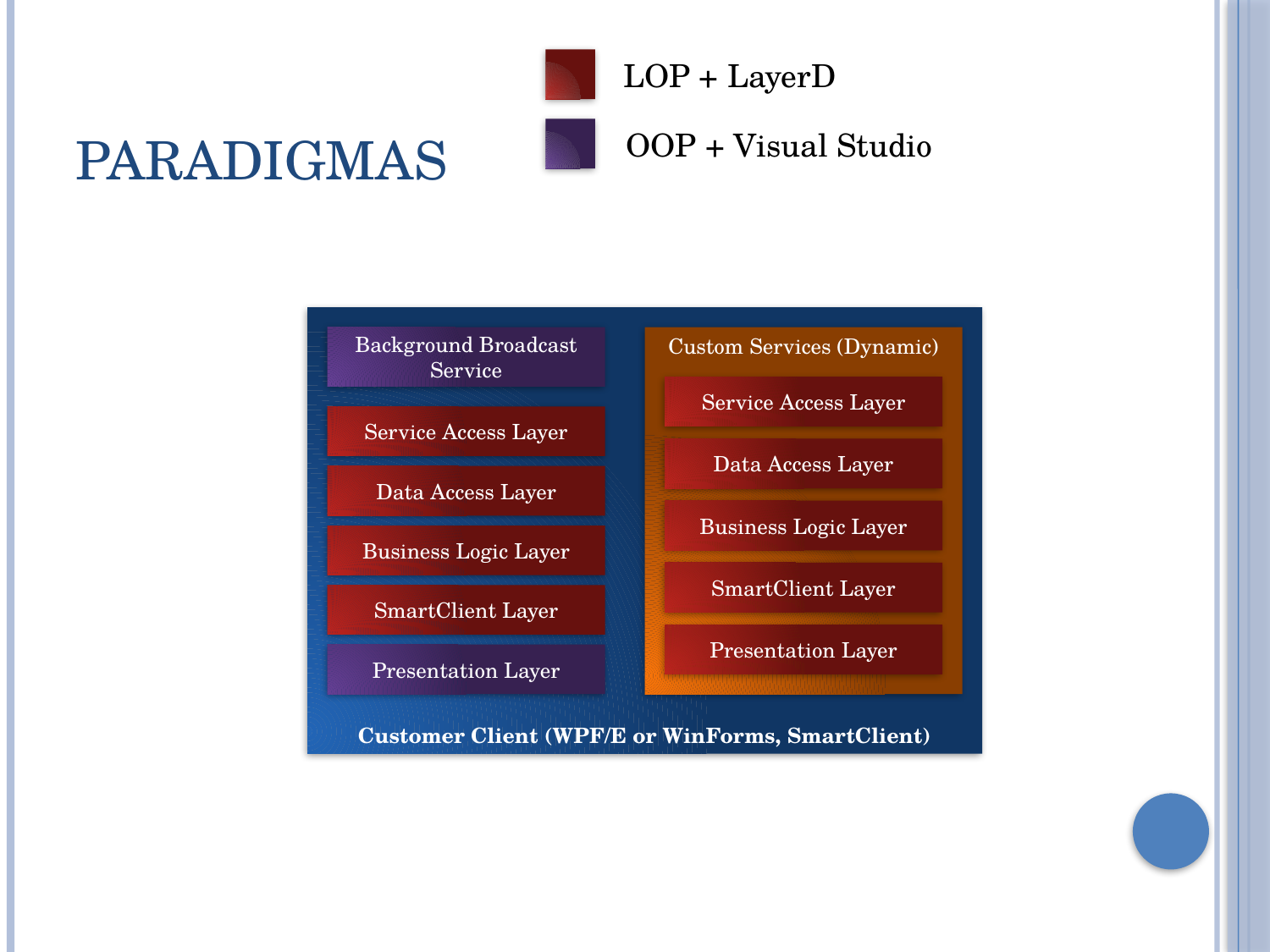

# Paradigmas

LOP + LayerD

OOP + Visual Studio
Customer Client (WPF/E or WinForms, SmartClient)
Background Broadcast Service
Custom Services (Dynamic)
Service Access Layer
Service Access Layer
Data Access Layer
Data Access Layer
Business Logic Layer
Business Logic Layer
SmartClient Layer
SmartClient Layer
Presentation Layer
Presentation Layer
21